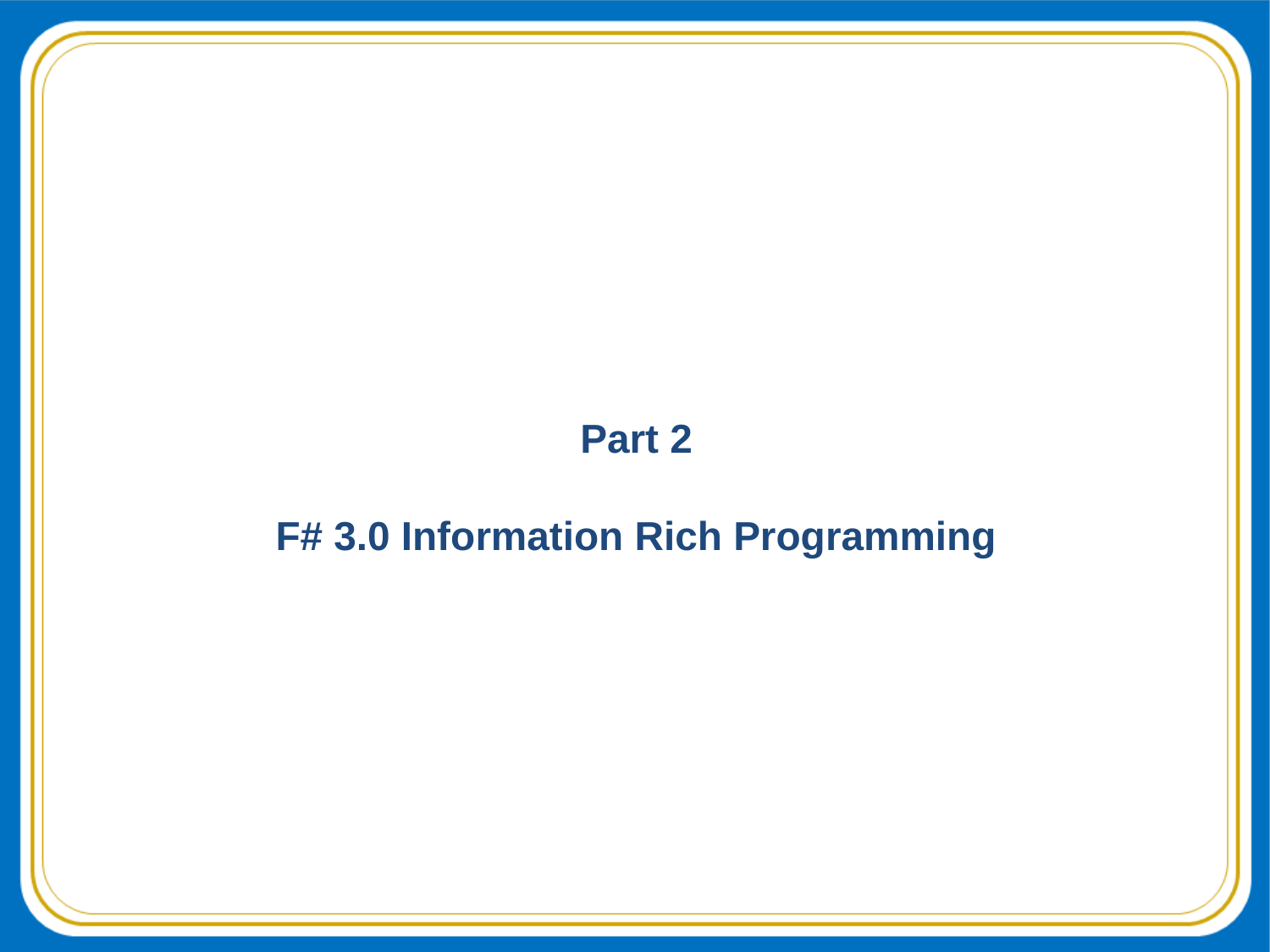

# Part 2 F# 3.0 Information Rich Programming